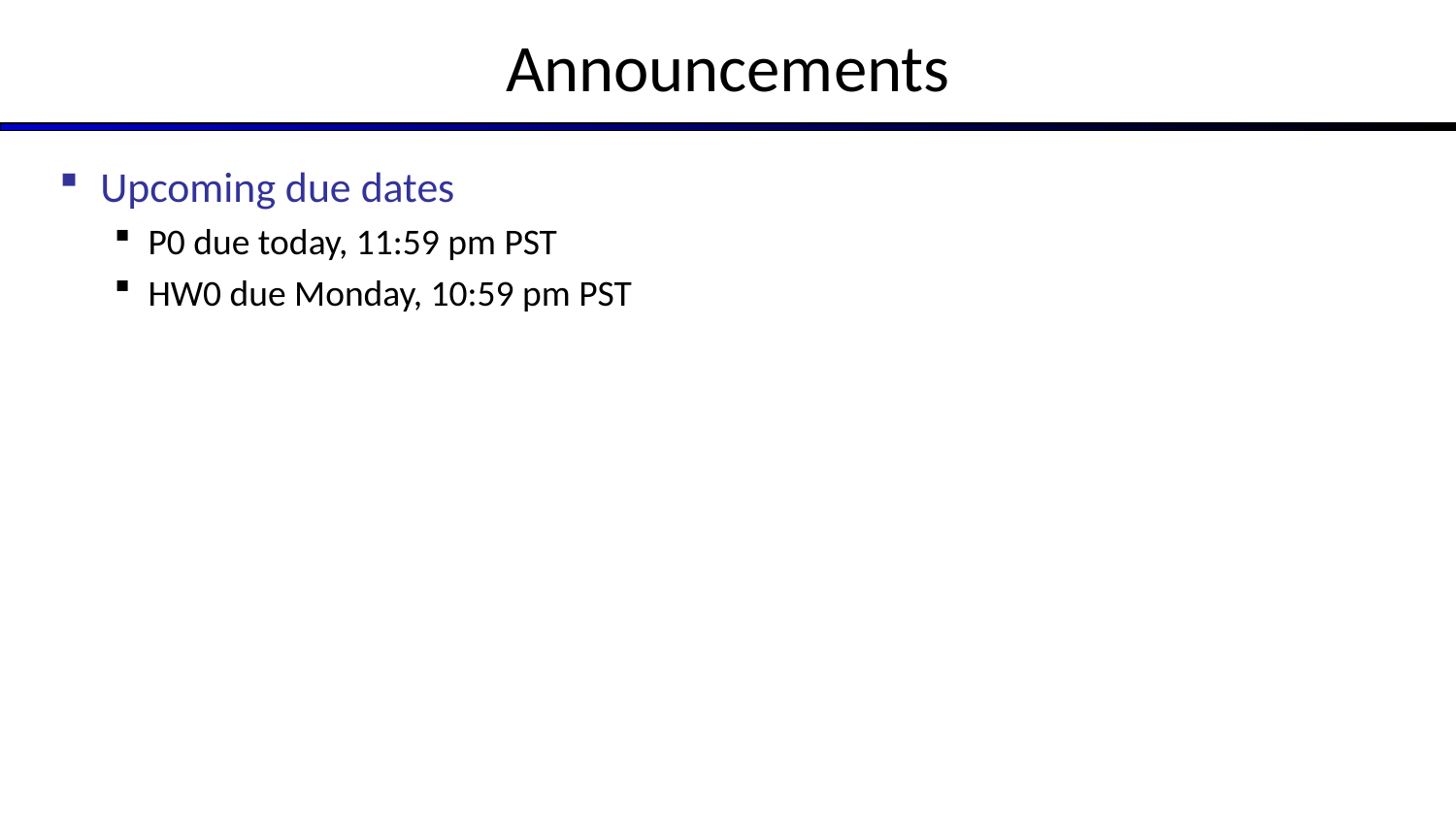

# Announcements
Upcoming due dates
P0 due today, 11:59 pm PST
HW0 due Monday, 10:59 pm PST